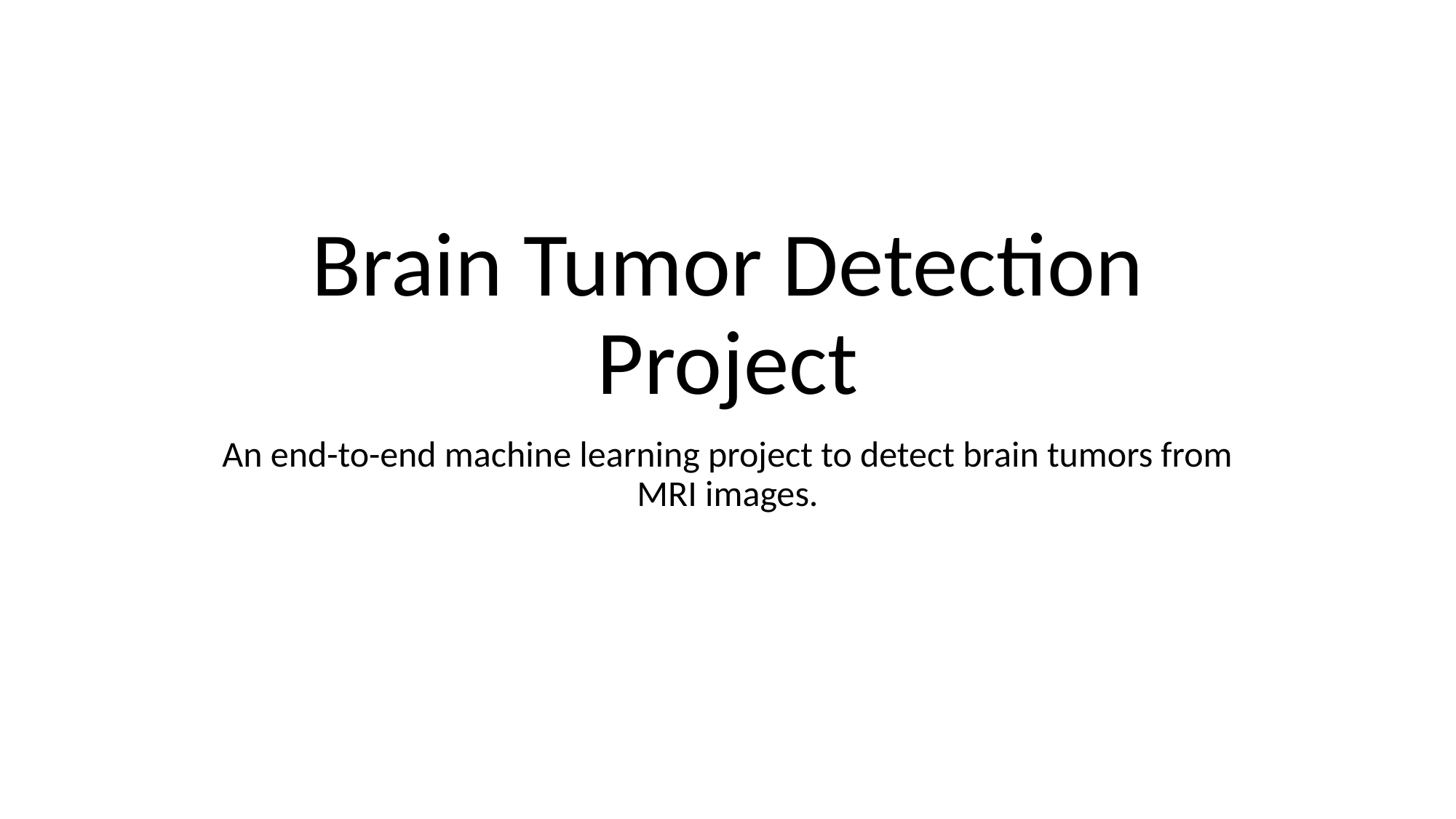

# Brain Tumor Detection Project
An end-to-end machine learning project to detect brain tumors from MRI images.